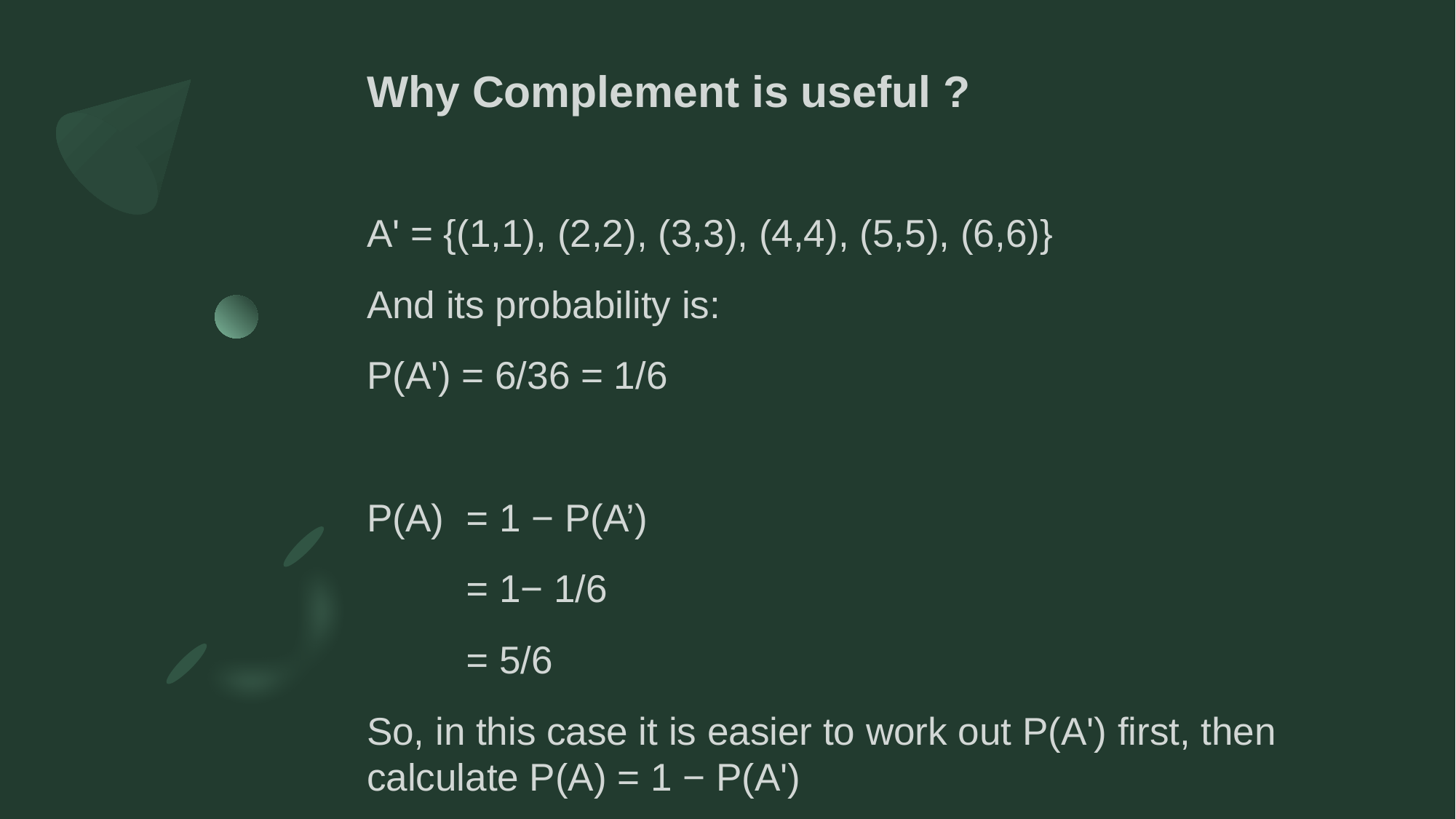

Why Complement is useful ?

A' = {(1,1), (2,2), (3,3), (4,4), (5,5), (6,6)}
And its probability is:
P(A') = 6/36 = 1/6

P(A) 	= 1 − P(A’)
	= 1− 1/6
 	= 5/6
So, in this case it is easier to work out P(A') first, then calculate P(A) = 1 − P(A')